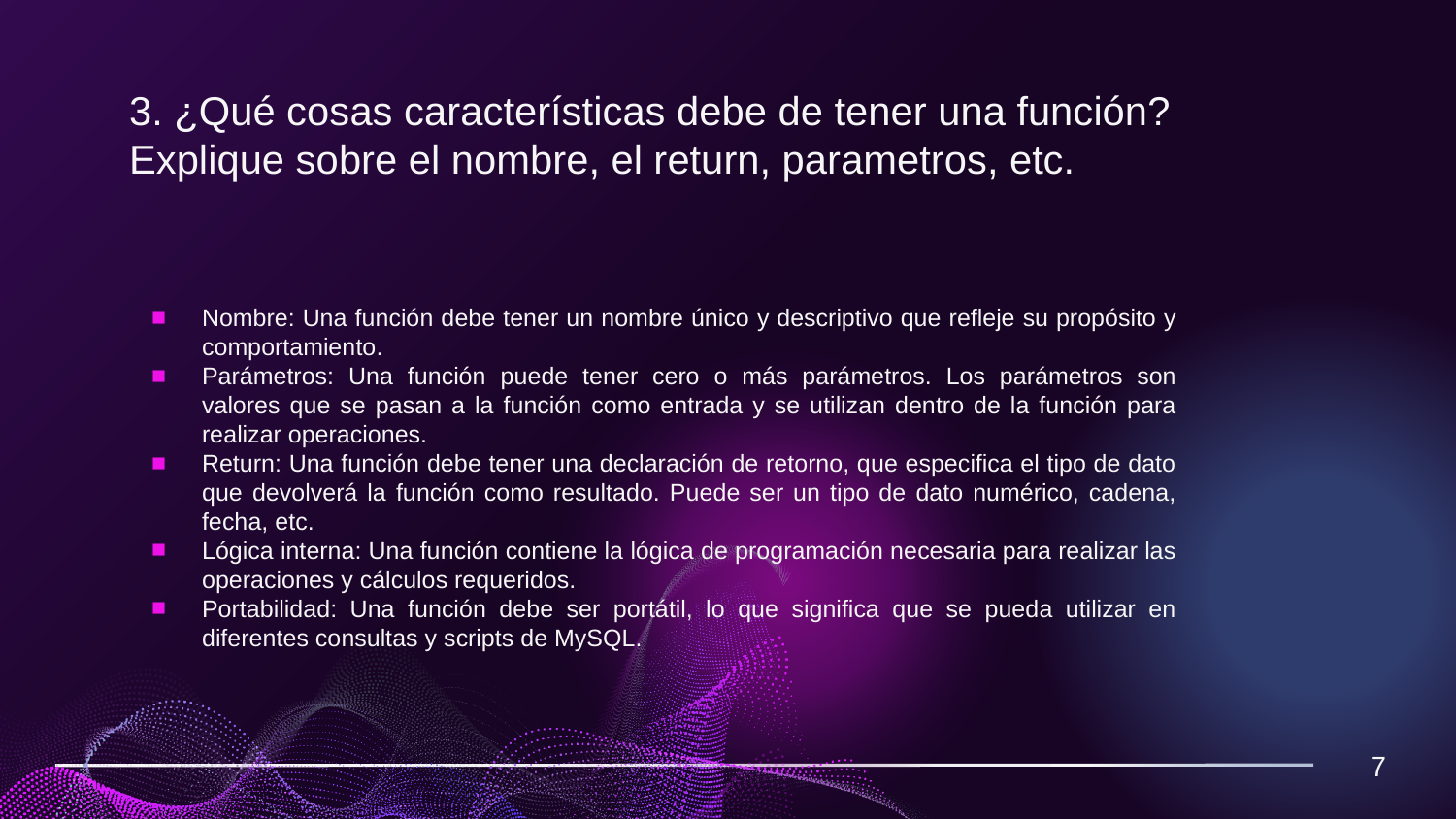

# 3. ¿Qué cosas características debe de tener una función? Explique sobre el nombre, el return, parametros, etc.
Nombre: Una función debe tener un nombre único y descriptivo que refleje su propósito y comportamiento.
Parámetros: Una función puede tener cero o más parámetros. Los parámetros son valores que se pasan a la función como entrada y se utilizan dentro de la función para realizar operaciones.
Return: Una función debe tener una declaración de retorno, que especifica el tipo de dato que devolverá la función como resultado. Puede ser un tipo de dato numérico, cadena, fecha, etc.
Lógica interna: Una función contiene la lógica de programación necesaria para realizar las operaciones y cálculos requeridos.
Portabilidad: Una función debe ser portátil, lo que significa que se pueda utilizar en diferentes consultas y scripts de MySQL.

7